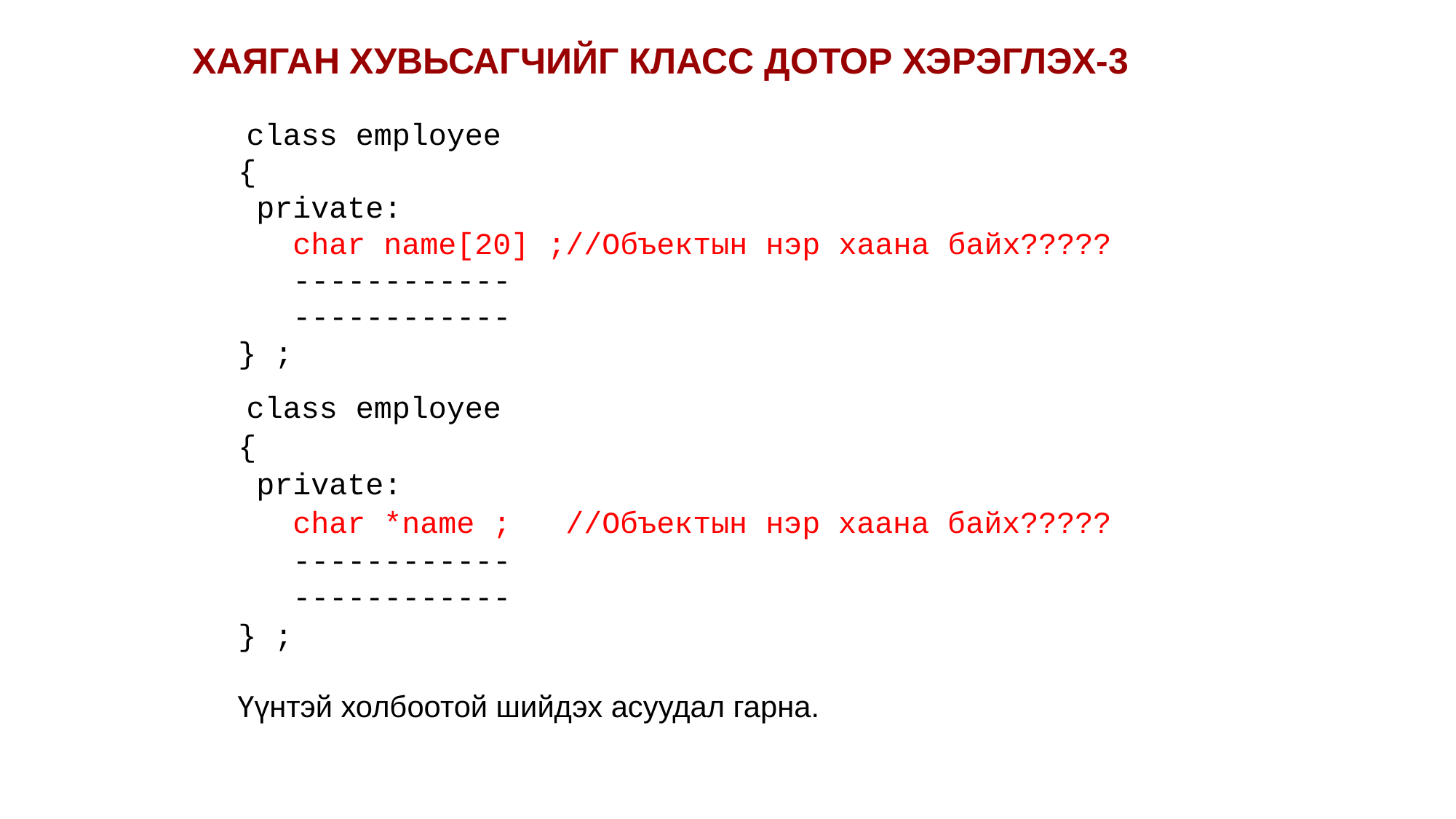

ХАЯГАН ХУВЬСАГЧИЙГ КЛАСС ДОТОР ХЭРЭГЛЭХ-3
 class employee
{
 private:
	char name[20] ;//Объектын нэр хаана байх?????
	------------
	------------
} ;
 class employee
{
 private:
	char *name ;	//Объектын нэр хаана байх?????
	------------
	------------
} ;
 Үүнтэй холбоотой шийдэх асуудал гарна.